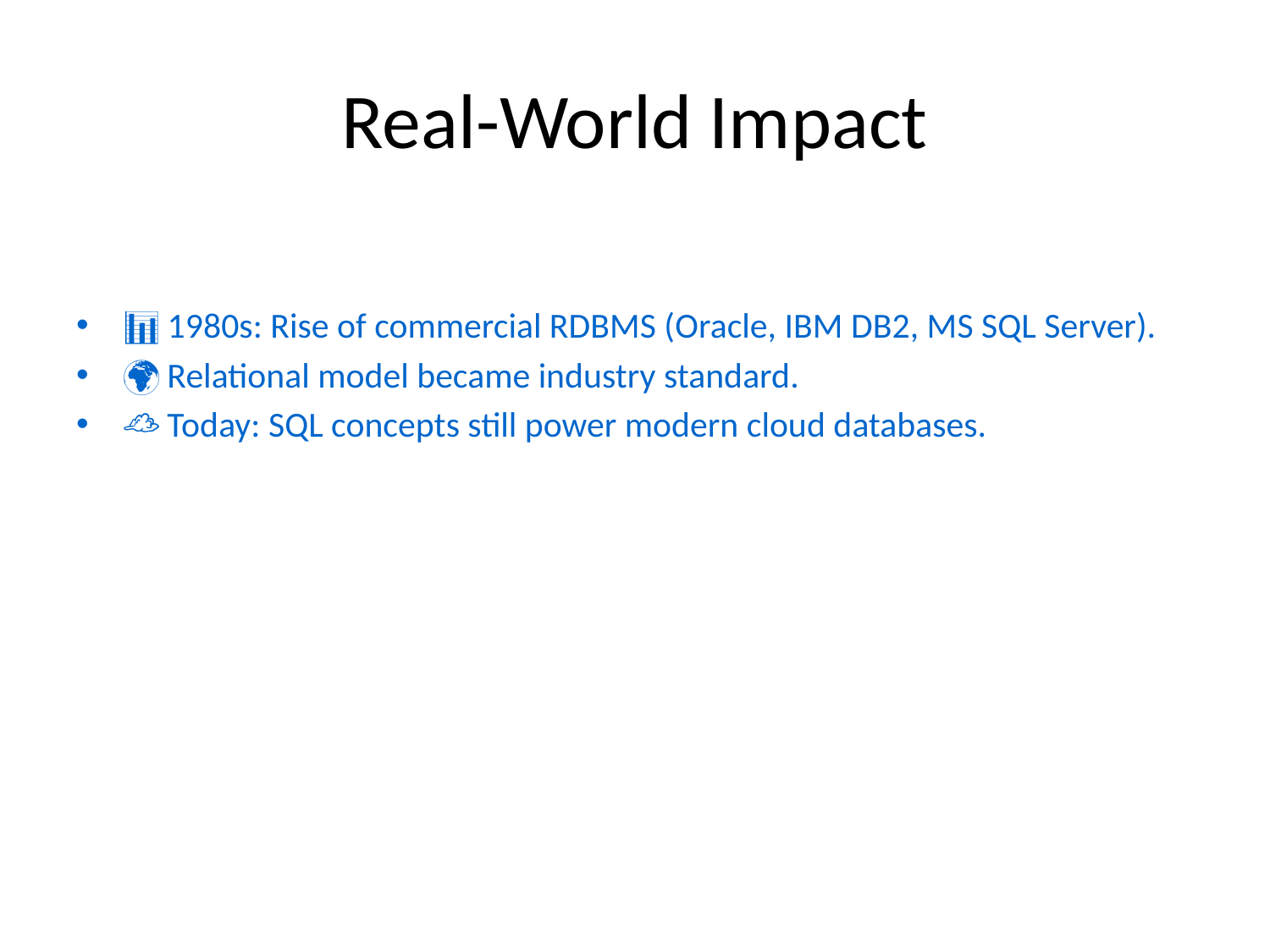

# Real-World Impact

📊 1980s: Rise of commercial RDBMS (Oracle, IBM DB2, MS SQL Server).
🌍 Relational model became industry standard.
☁️ Today: SQL concepts still power modern cloud databases.